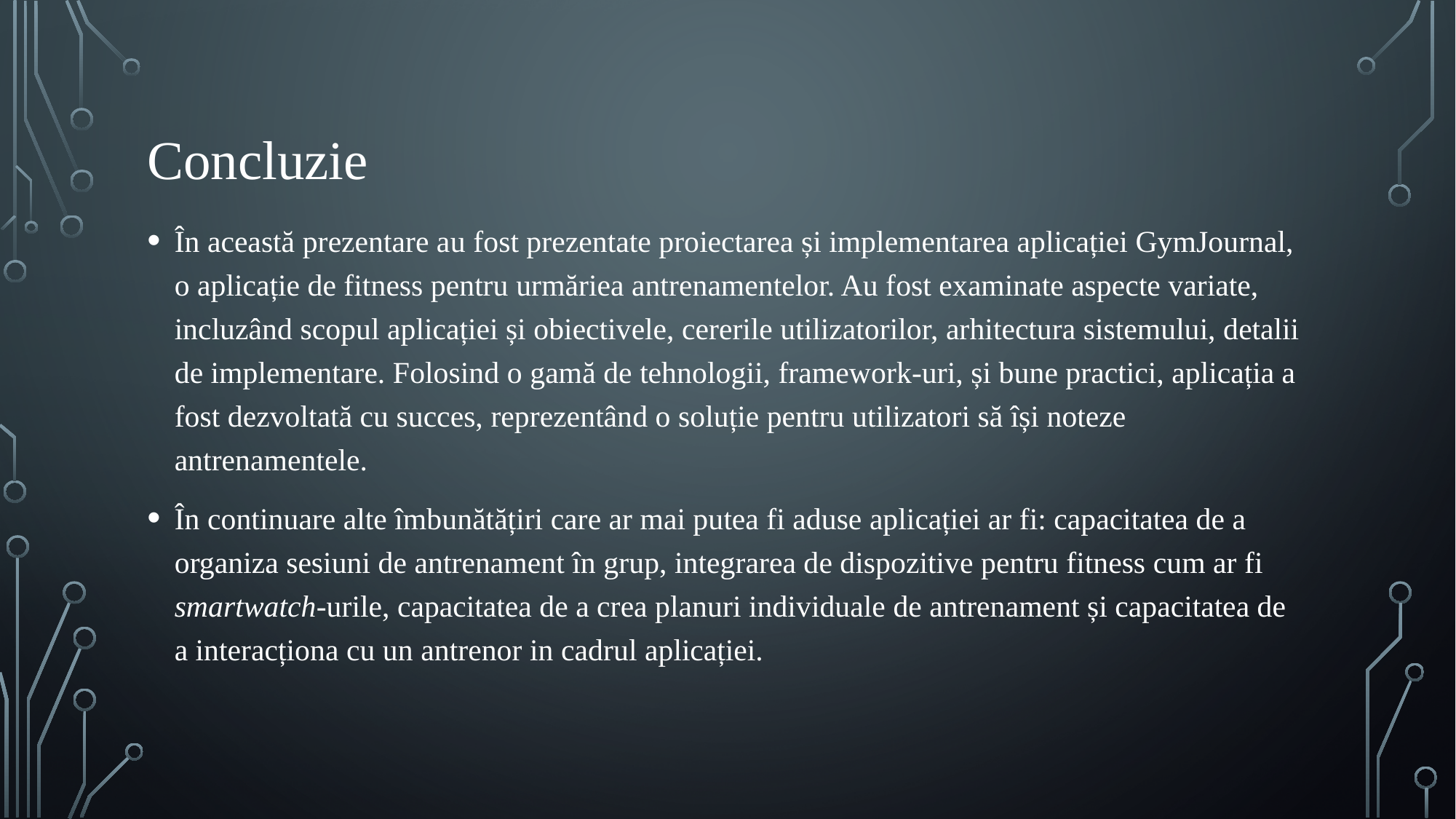

# Concluzie
În această prezentare au fost prezentate proiectarea și implementarea aplicației GymJournal, o aplicație de fitness pentru urmăriea antrenamentelor. Au fost examinate aspecte variate, incluzând scopul aplicației și obiectivele, cererile utilizatorilor, arhitectura sistemului, detalii de implementare. Folosind o gamă de tehnologii, framework-uri, și bune practici, aplicația a fost dezvoltată cu succes, reprezentând o soluție pentru utilizatori să își noteze antrenamentele.
În continuare alte îmbunătățiri care ar mai putea fi aduse aplicației ar fi: capacitatea de a organiza sesiuni de antrenament în grup, integrarea de dispozitive pentru fitness cum ar fi smartwatch-urile, capacitatea de a crea planuri individuale de antrenament și capacitatea de a interacționa cu un antrenor in cadrul aplicației.